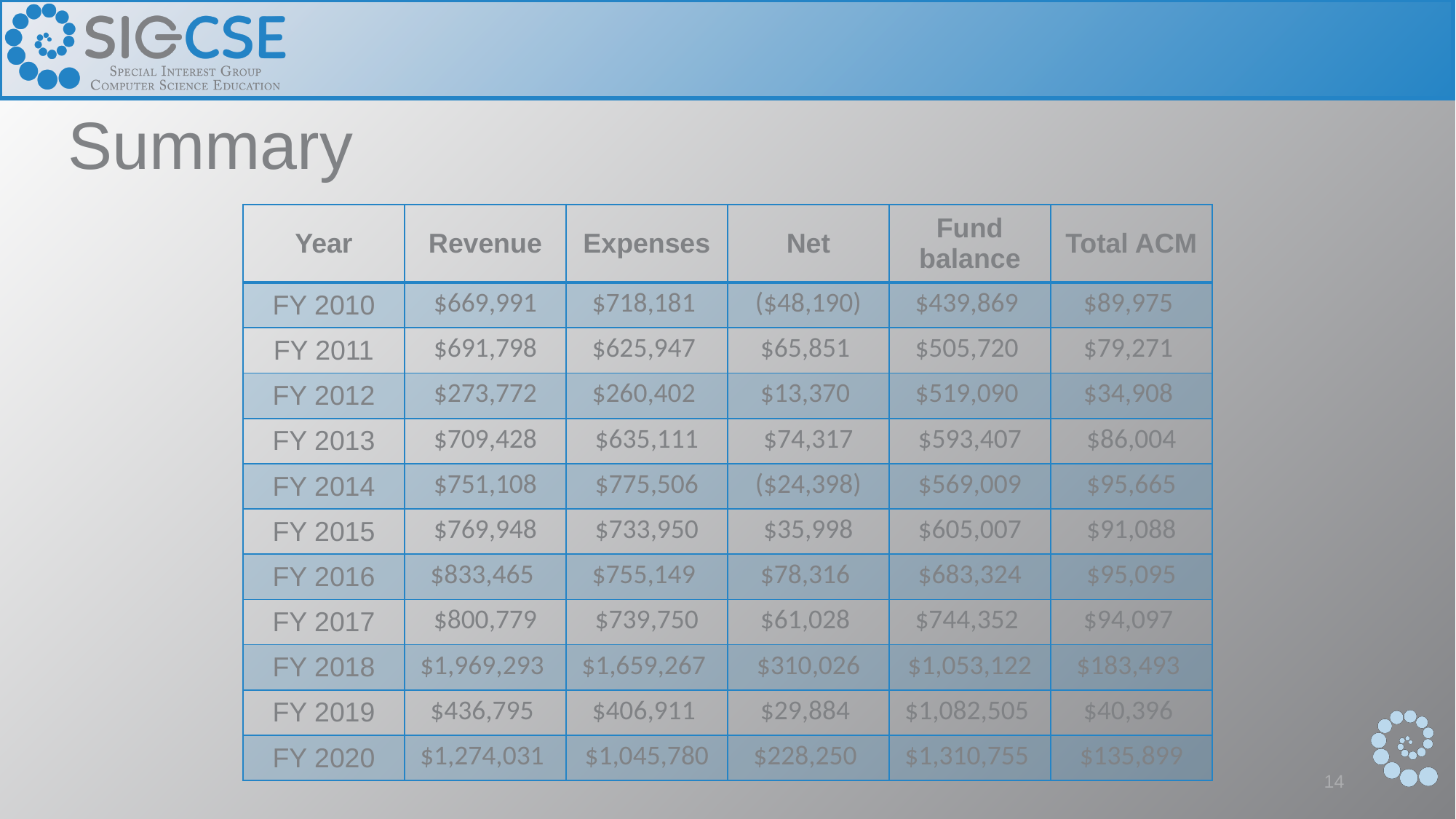

# Summary
| Year | Revenue | Expenses | Net | Fund balance | Total ACM |
| --- | --- | --- | --- | --- | --- |
| FY 2010 | $669,991 | $718,181 | ($48,190) | $439,869 | $89,975 |
| FY 2011 | $691,798 | $625,947 | $65,851 | $505,720 | $79,271 |
| FY 2012 | $273,772 | $260,402 | $13,370 | $519,090 | $34,908 |
| FY 2013 | $709,428 | $635,111 | $74,317 | $593,407 | $86,004 |
| FY 2014 | $751,108 | $775,506 | ($24,398) | $569,009 | $95,665 |
| FY 2015 | $769,948 | $733,950 | $35,998 | $605,007 | $91,088 |
| FY 2016 | $833,465 | $755,149 | $78,316 | $683,324 | $95,095 |
| FY 2017 | $800,779 | $739,750 | $61,028 | $744,352 | $94,097 |
| FY 2018 | $1,969,293 | $1,659,267 | $310,026 | $1,053,122 | $183,493 |
| FY 2019 | $436,795 | $406,911 | $29,884 | $1,082,505 | $40,396 |
| FY 2020 | $1,274,031 | $1,045,780 | $228,250 | $1,310,755 | $135,899 |
14